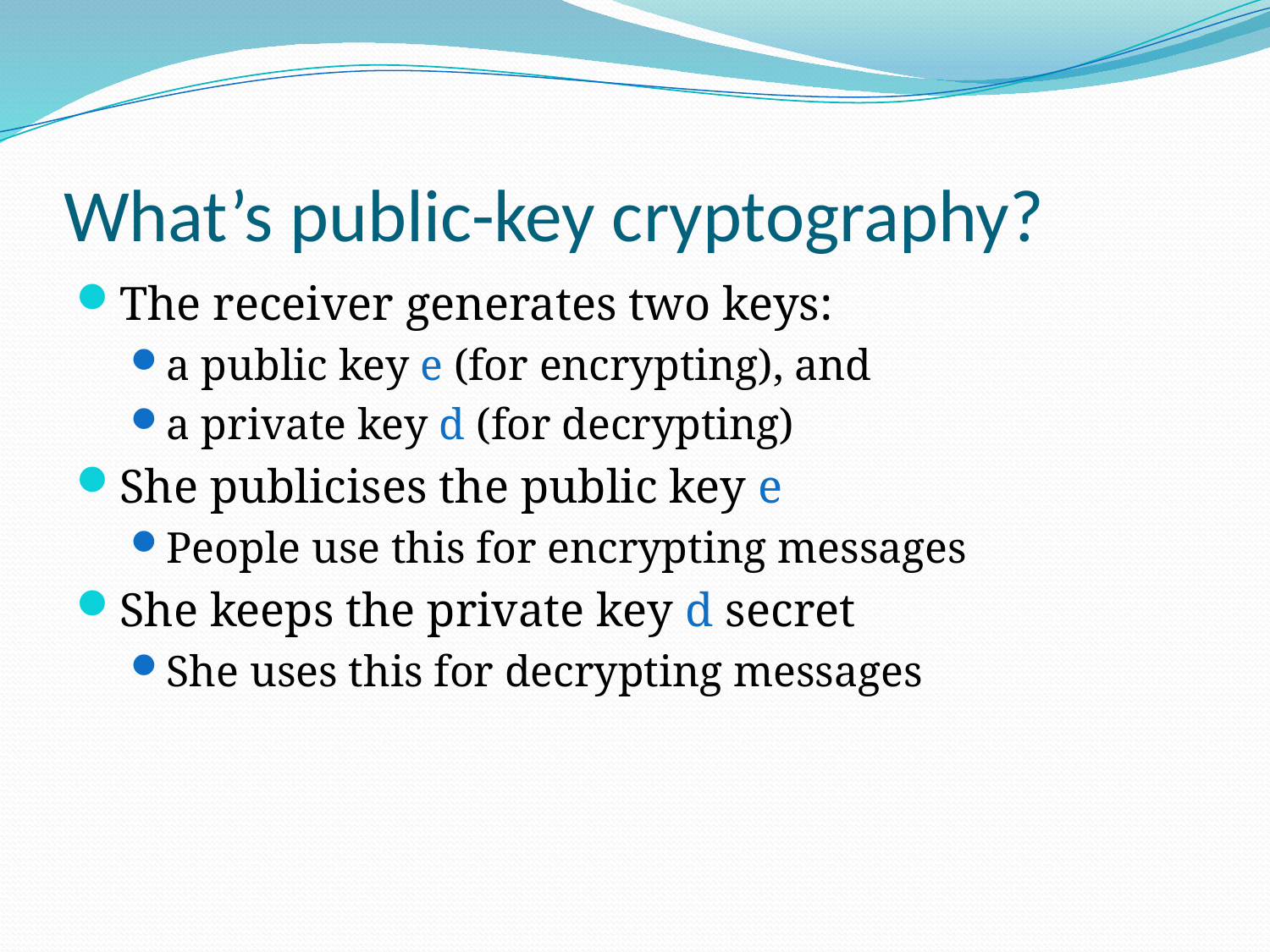

# What’s public-key cryptography?
The receiver generates two keys:
a public key e (for encrypting), and
a private key d (for decrypting)
She publicises the public key e
People use this for encrypting messages
She keeps the private key d secret
She uses this for decrypting messages